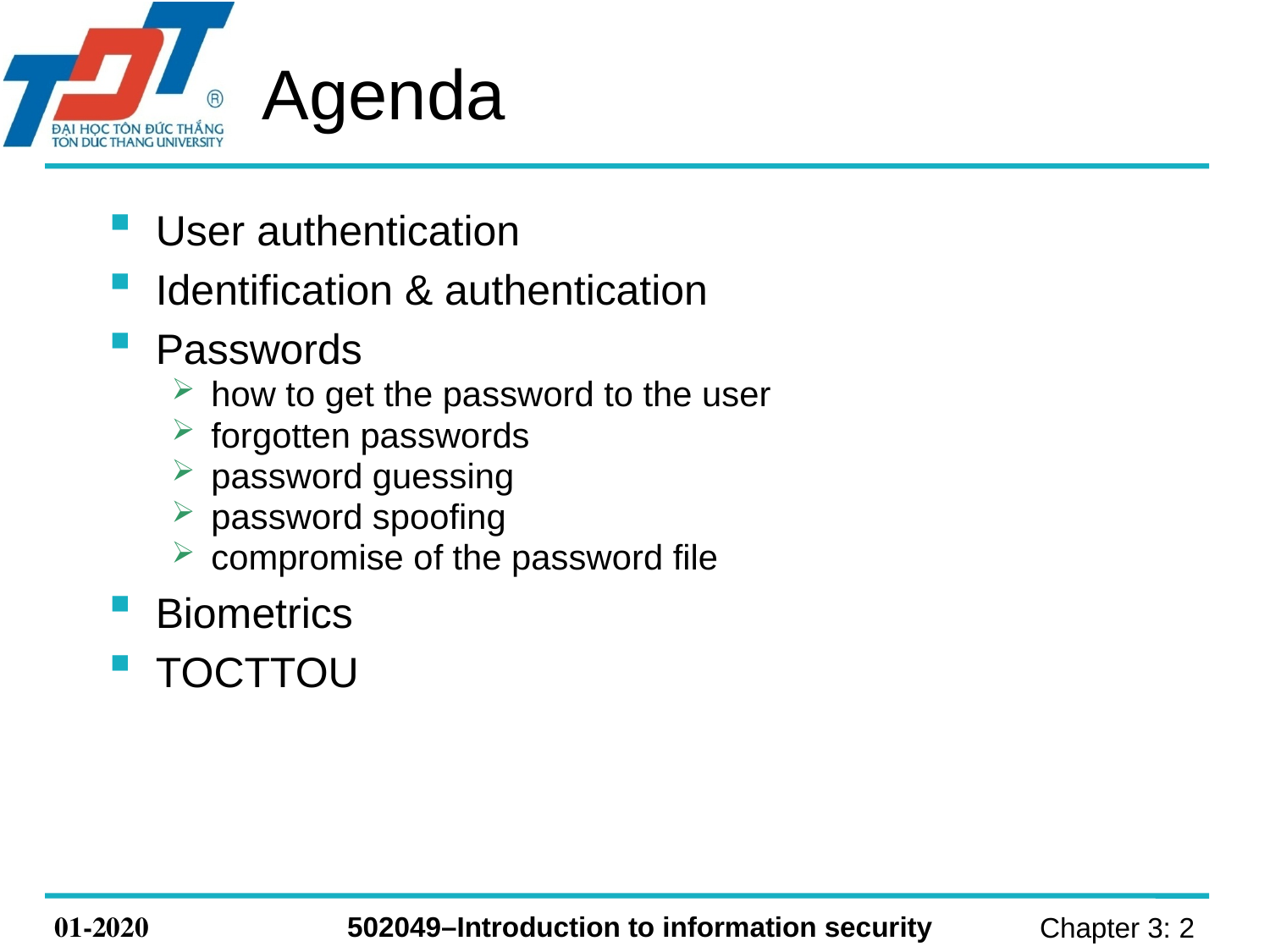

# Agenda
User authentication
Identification & authentication
Passwords
how to get the password to the user
forgotten passwords
password guessing
password spoofing
compromise of the password file
Biometrics
TOCTTOU